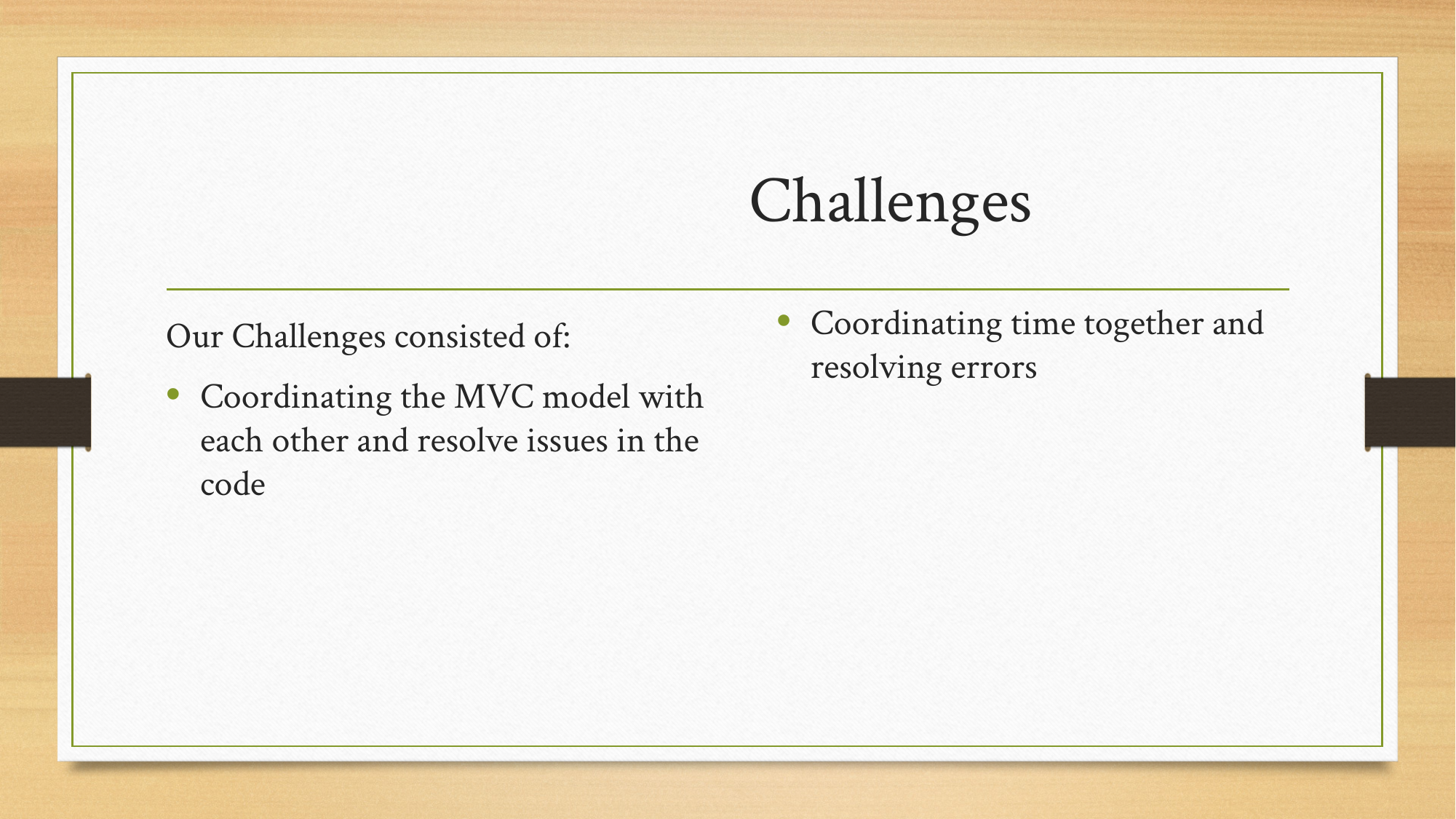

# Challenges
Coordinating time together and resolving errors
Our Challenges consisted of:
Coordinating the MVC model with each other and resolve issues in the code